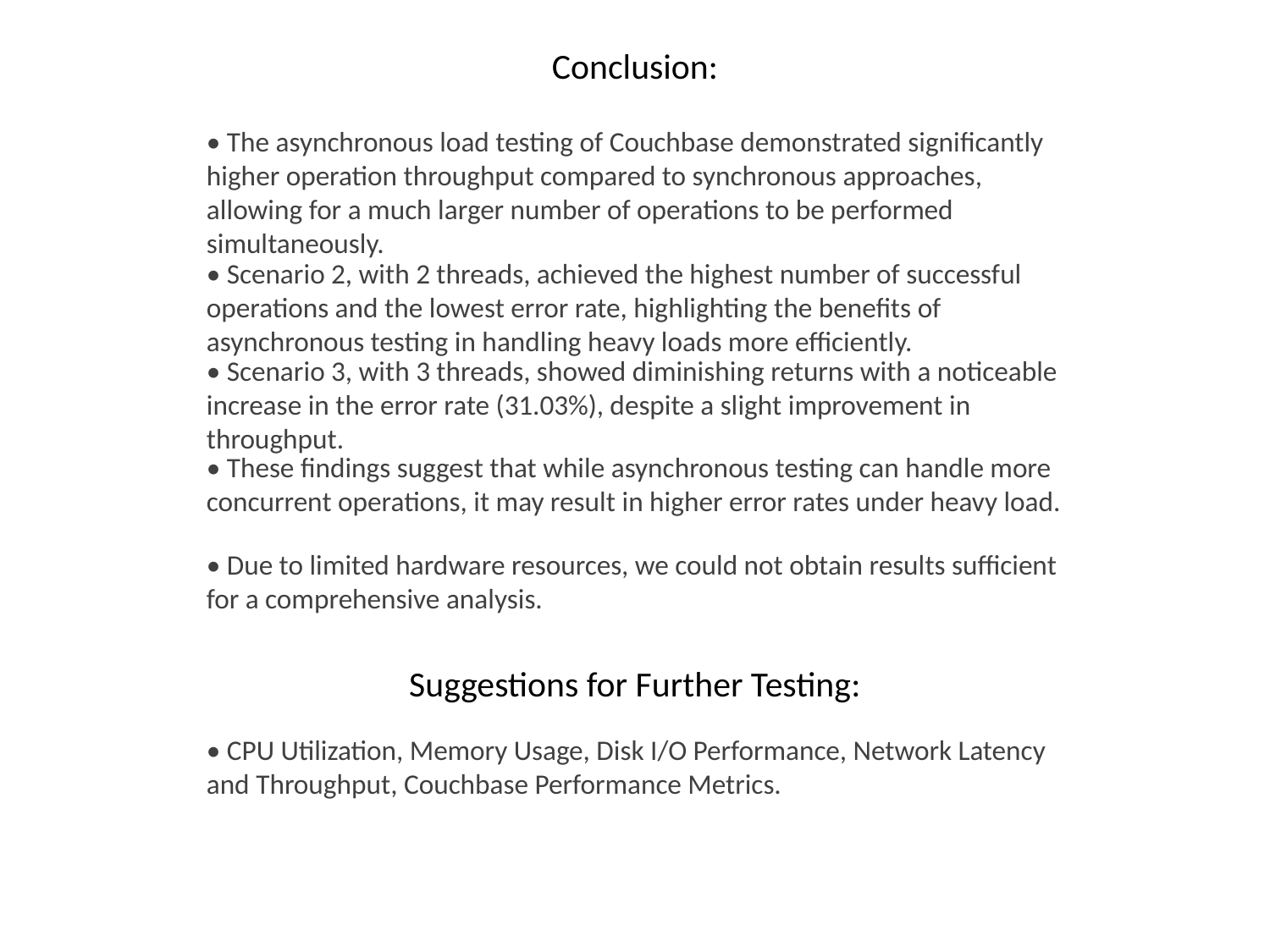

Conclusion:

• The asynchronous load testing of Couchbase demonstrated significantly higher operation throughput compared to synchronous approaches, allowing for a much larger number of operations to be performed simultaneously.

• Scenario 2, with 2 threads, achieved the highest number of successful operations and the lowest error rate, highlighting the benefits of asynchronous testing in handling heavy loads more efficiently.

• Scenario 3, with 3 threads, showed diminishing returns with a noticeable increase in the error rate (31.03%), despite a slight improvement in throughput.

• These findings suggest that while asynchronous testing can handle more concurrent operations, it may result in higher error rates under heavy load.

• Due to limited hardware resources, we could not obtain results sufficient for a comprehensive analysis.

Suggestions for Further Testing:

• CPU Utilization, Memory Usage, Disk I/O Performance, Network Latency and Throughput, Couchbase Performance Metrics.